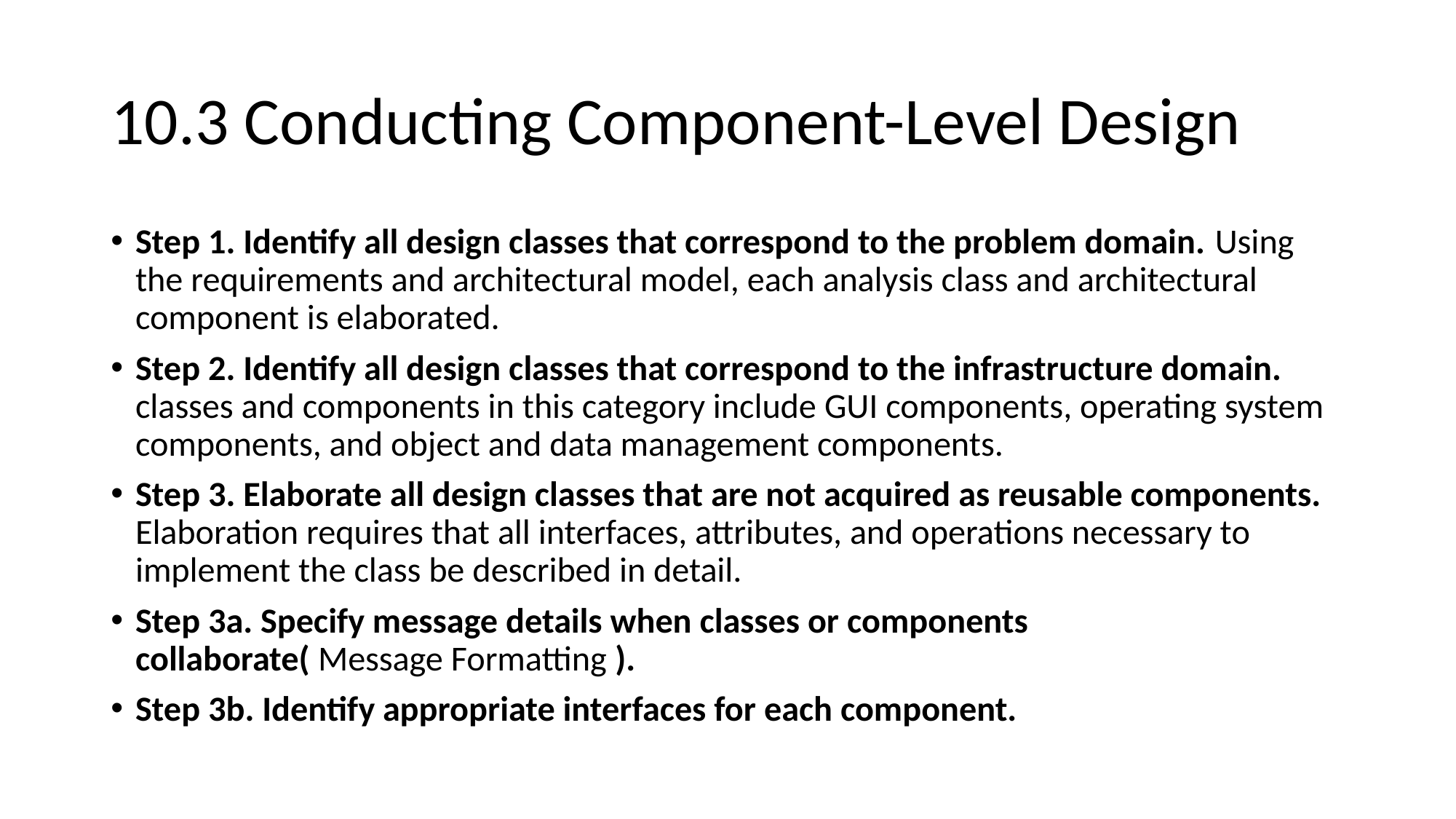

# 10.3 Conducting Component-Level Design
Step 1. Identify all design classes that correspond to the problem domain. Using the requirements and architectural model, each analysis class and architectural component is elaborated.
Step 2. Identify all design classes that correspond to the infrastructure domain. classes and components in this category include GUI components, operating system components, and object and data management components.
Step 3. Elaborate all design classes that are not acquired as reusable components. Elaboration requires that all interfaces, attributes, and operations necessary to implement the class be described in detail.
Step 3a. Specify message details when classes or components collaborate( Message Formatting ).
Step 3b. Identify appropriate interfaces for each component.